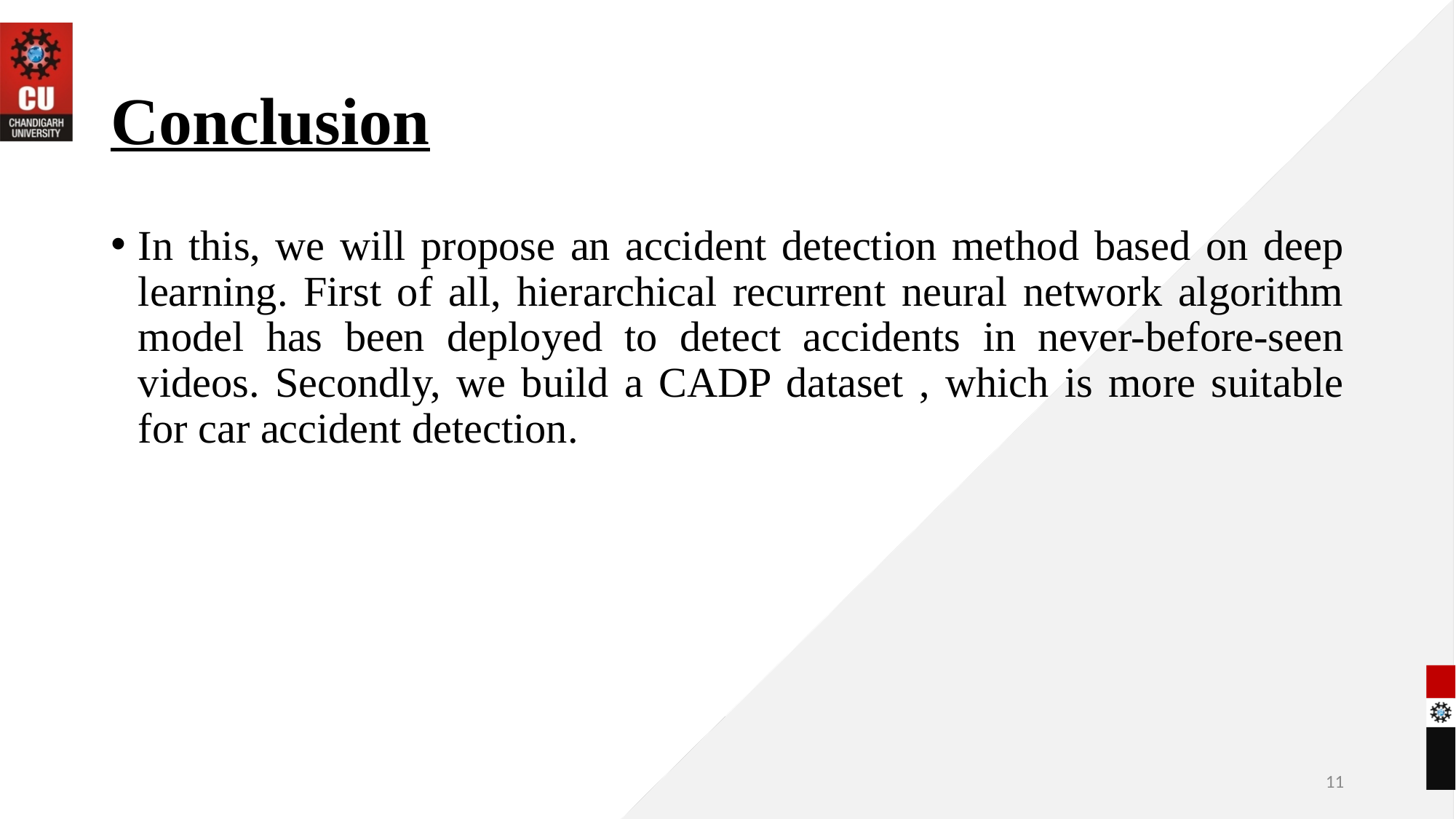

# Conclusion
In this, we will propose an accident detection method based on deep learning. First of all, hierarchical recurrent neural network algorithm model has been deployed to detect accidents in never-before-seen videos. Secondly, we build a CADP dataset , which is more suitable for car accident detection.
11